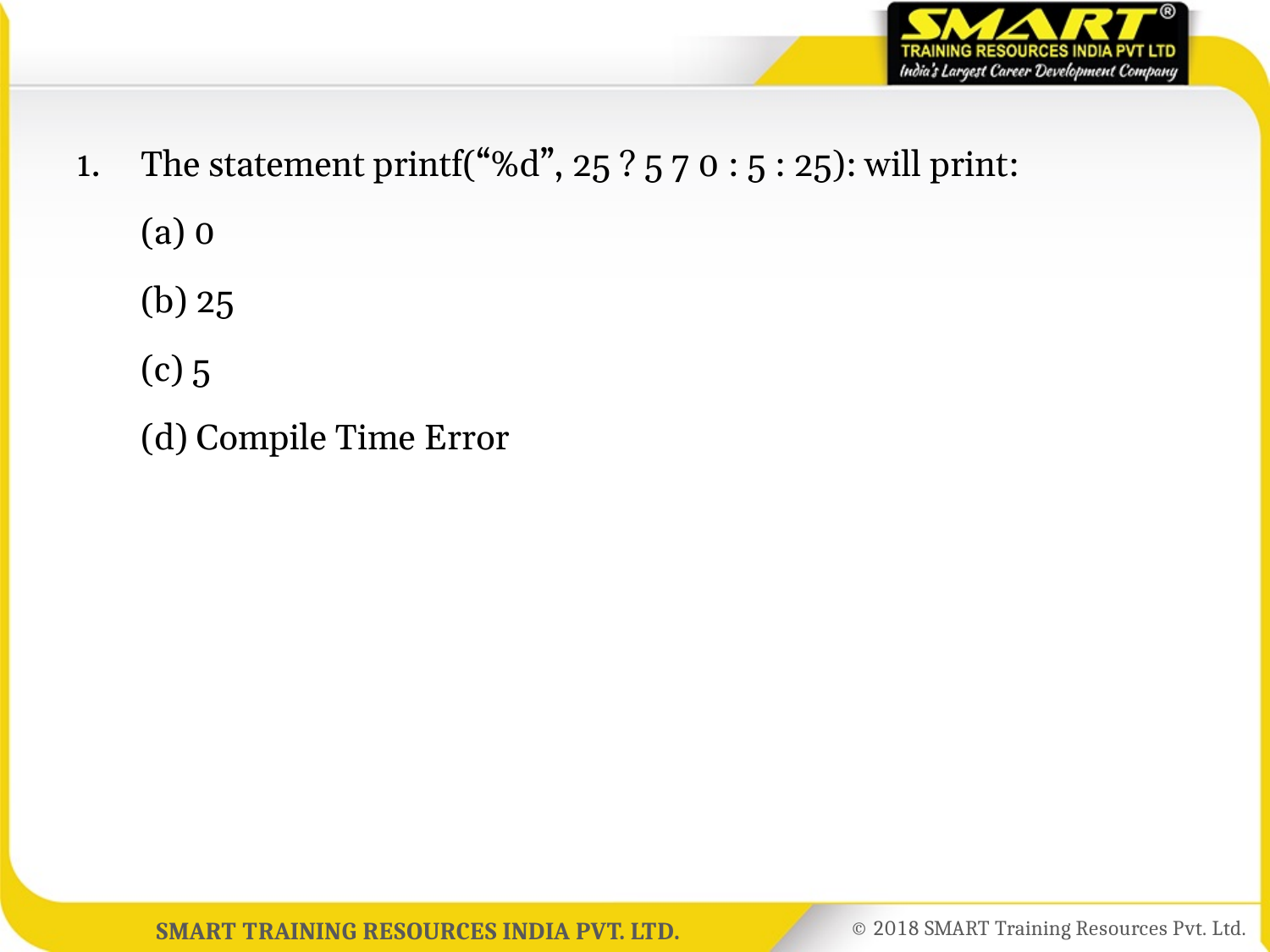

1.	The statement printf(“%d”, 25 ? 5 7 0 : 5 : 25): will print:
	(a) 0
	(b) 25
	(c) 5
	(d) Compile Time Error